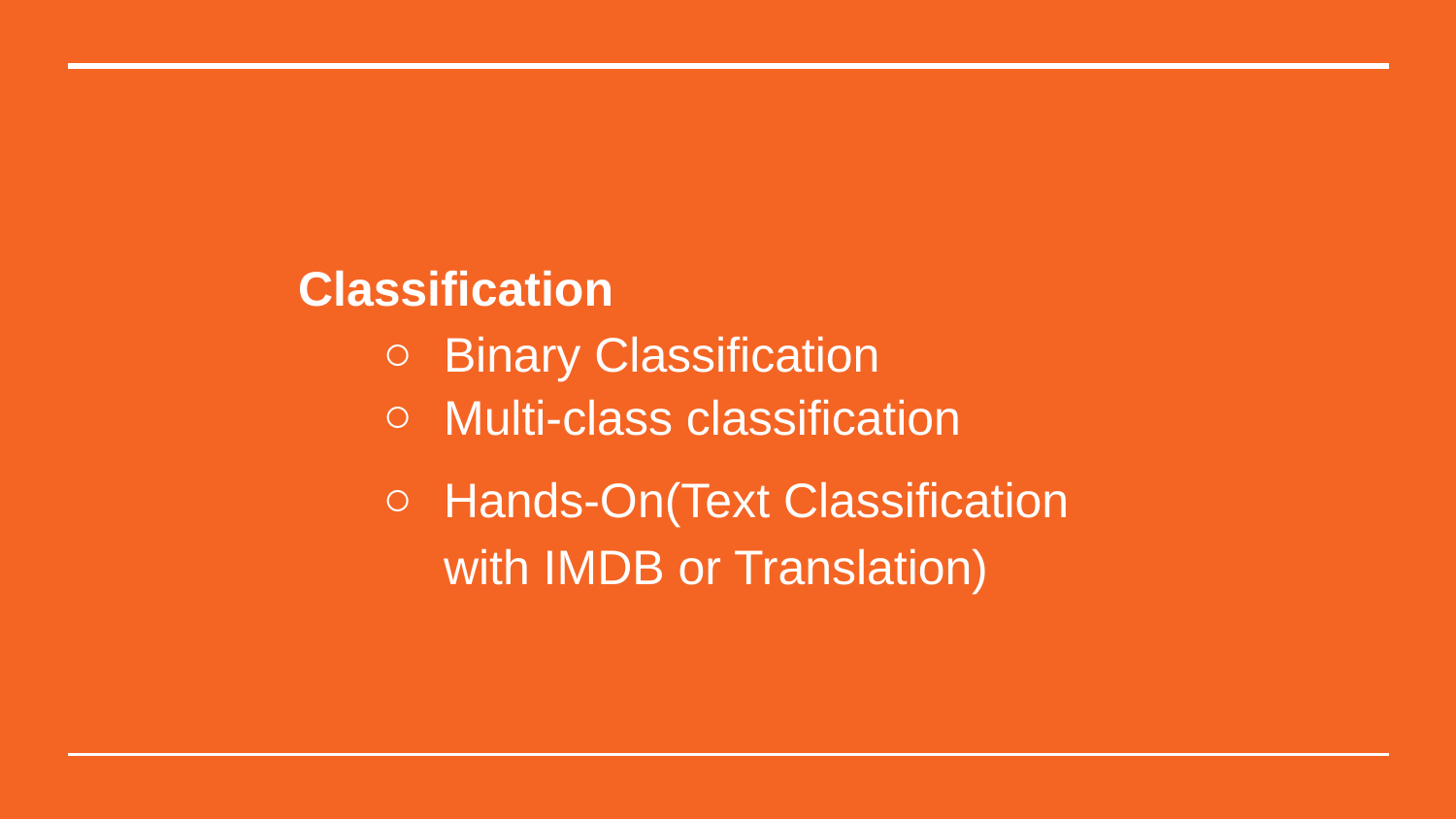

# Classification
Binary Classification
Multi-class classification
Hands-On(Text Classification with IMDB or Translation)